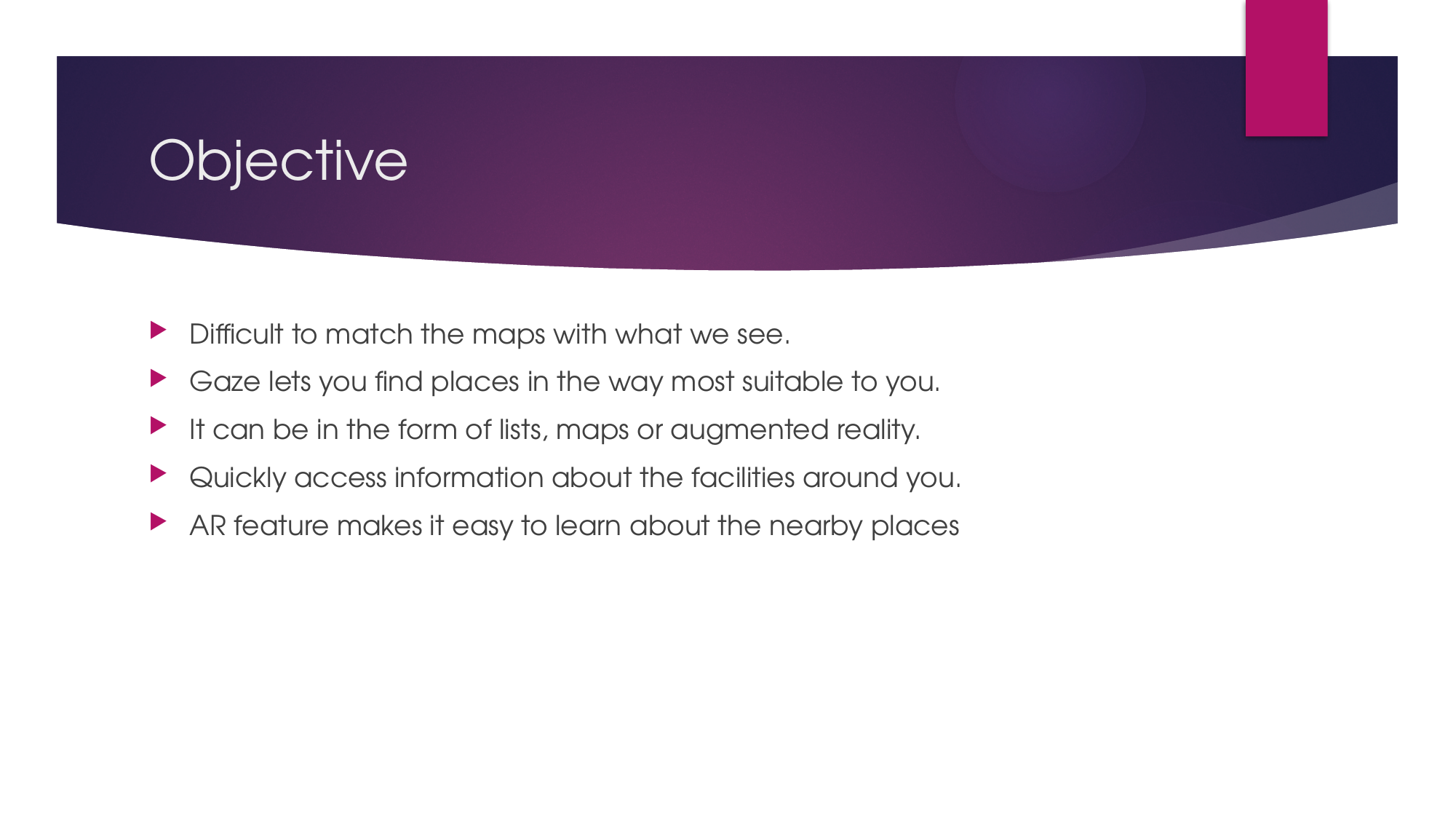

# Objective
Difficult to match the maps with what we see.
Gaze lets you find places in the way most suitable to you.
It can be in the form of lists, maps or augmented reality.
Quickly access information about the facilities around you.
AR feature makes it easy to learn about the nearby places